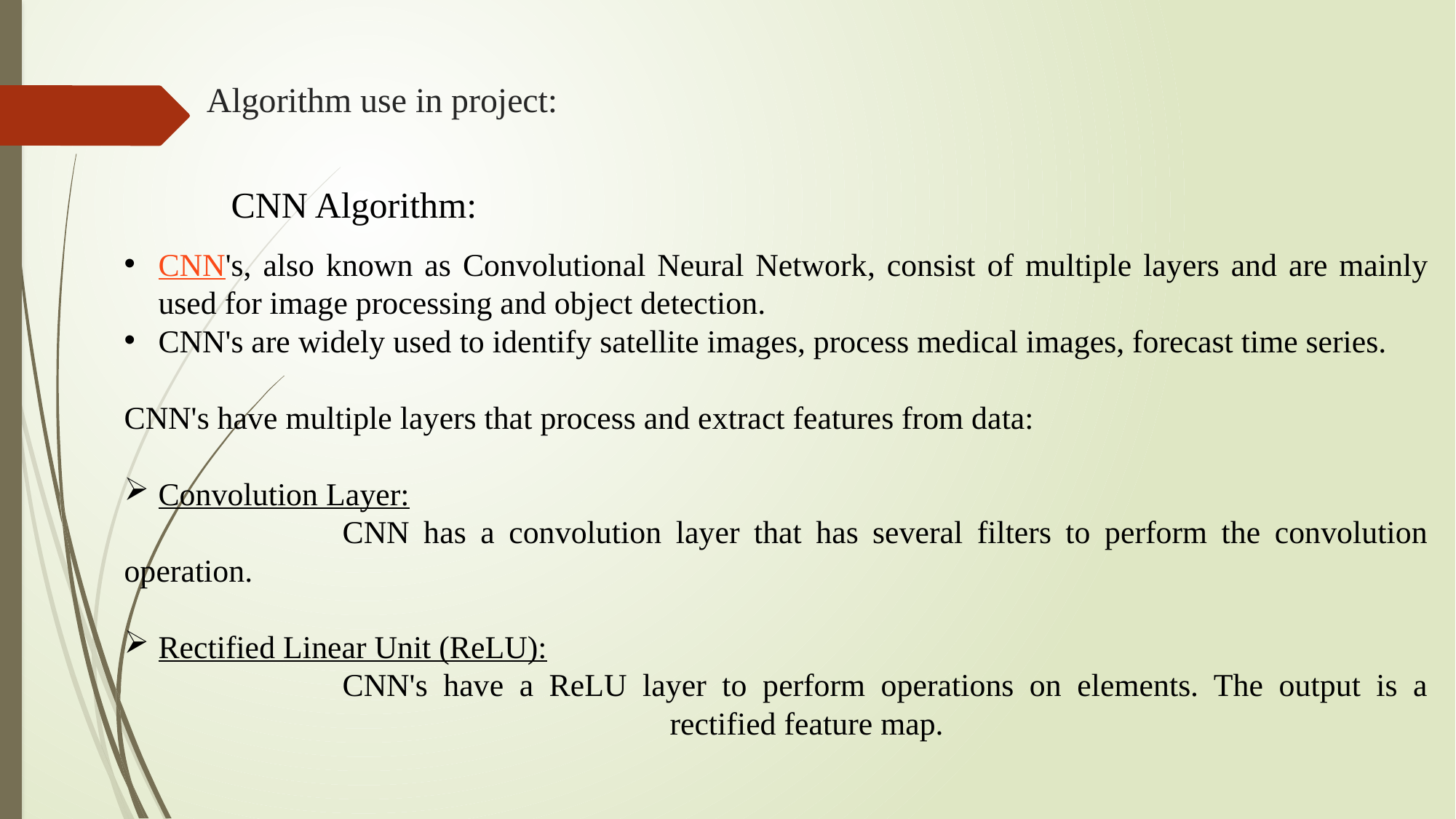

# Algorithm use in project:
CNN Algorithm:
CNN's, also known as Convolutional Neural Network, consist of multiple layers and are mainly used for image processing and object detection.
CNN's are widely used to identify satellite images, process medical images, forecast time series.

CNN's have multiple layers that process and extract features from data:

Convolution Layer:
		CNN has a convolution layer that has several filters to perform the convolution operation.

Rectified Linear Unit (ReLU):
		CNN's have a ReLU layer to perform operations on elements. The output is a 					rectified feature map.